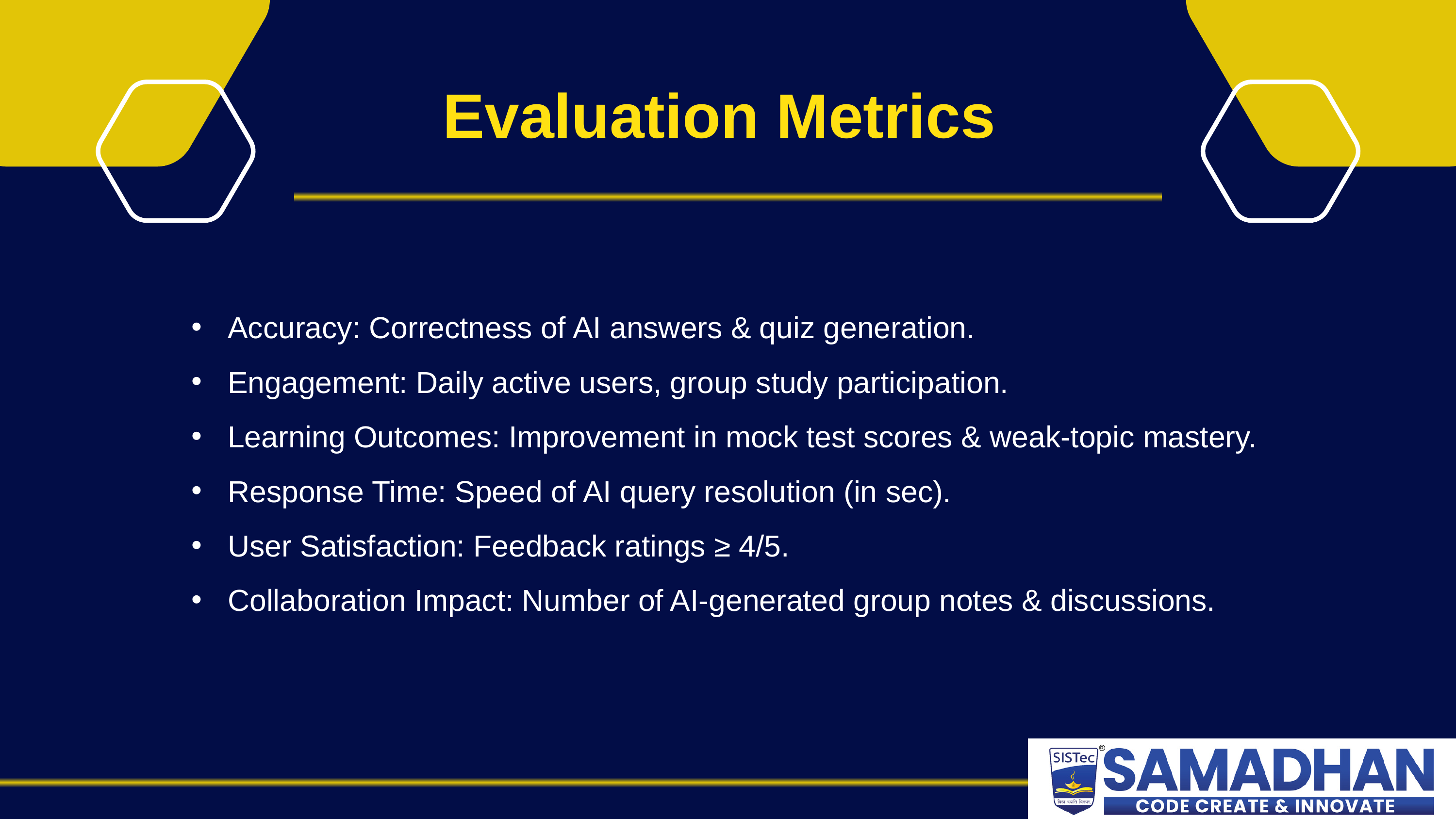

Evaluation Metrics

Accuracy: Correctness of AI answers & quiz generation.
Engagement: Daily active users, group study participation.
Learning Outcomes: Improvement in mock test scores & weak-topic mastery.
Response Time: Speed of AI query resolution (in sec).
User Satisfaction: Feedback ratings ≥ 4/5.
Collaboration Impact: Number of AI-generated group notes & discussions.